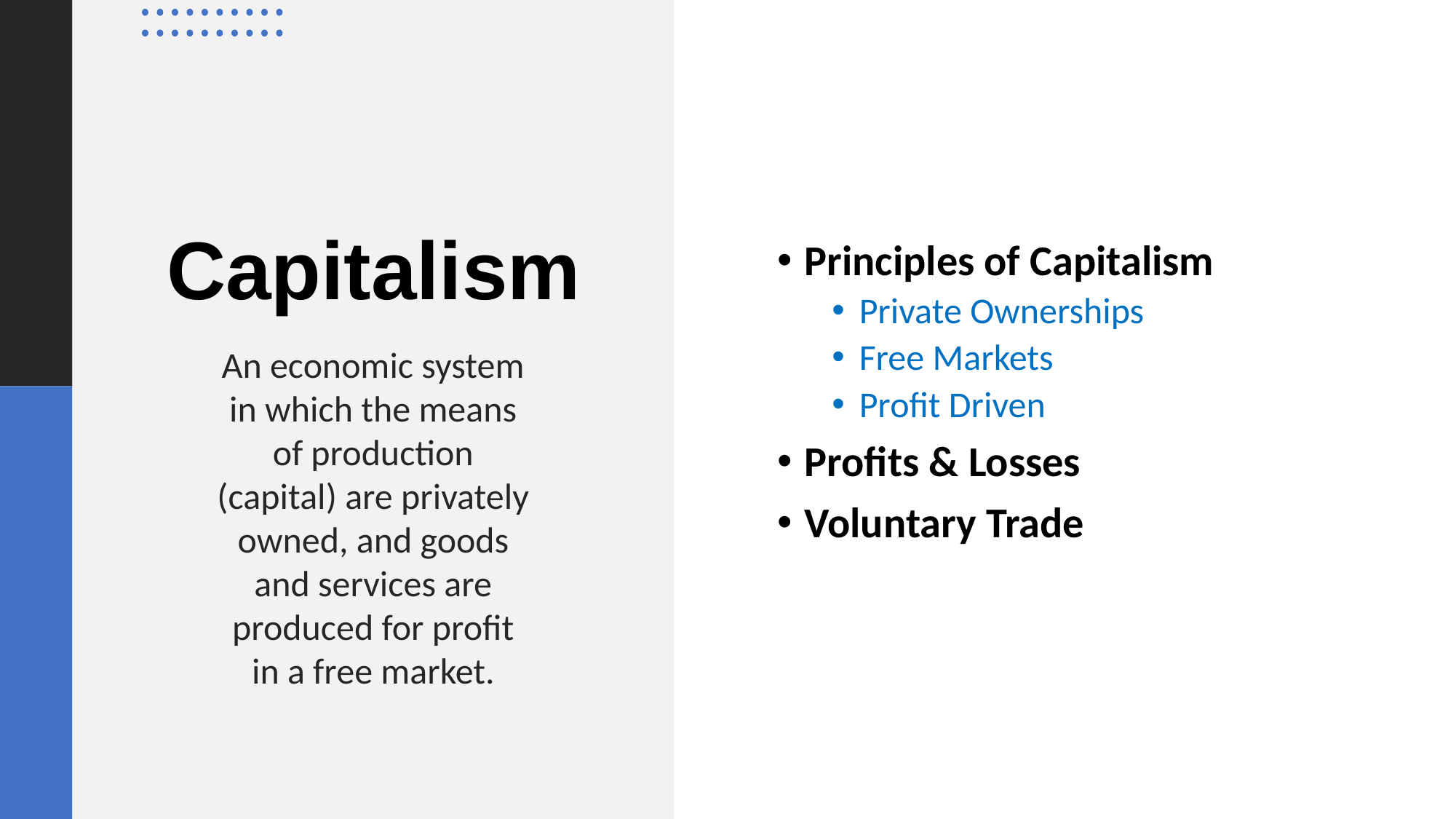

Principles of Capitalism
Private Ownerships
Free Markets
Profit Driven
Profits & Losses
Voluntary Trade
# Capitalism
An economic system in which the means of production (capital) are privately owned, and goods and services are produced for profit in a free market.